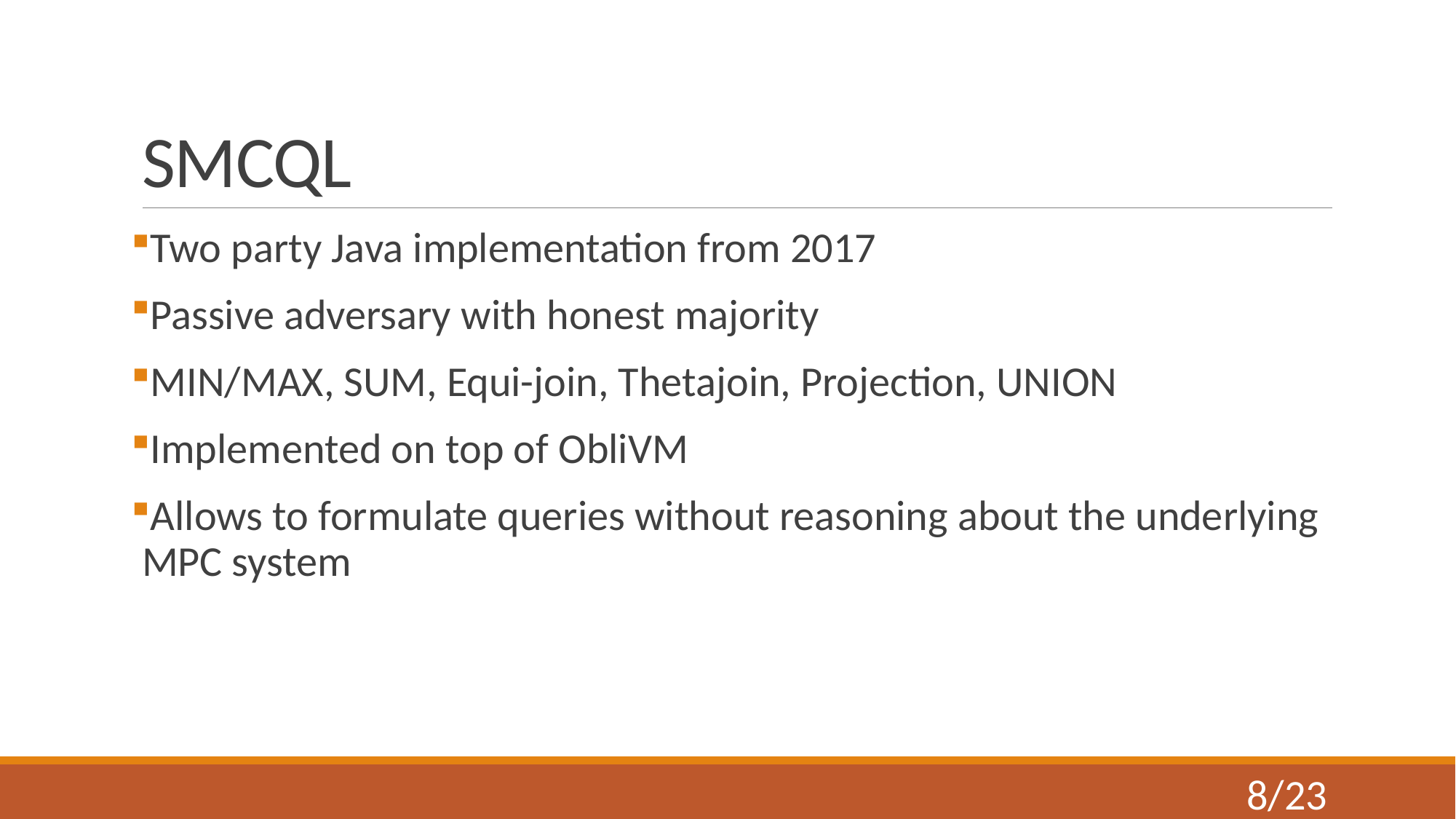

# SMCQL
Two party Java implementation from 2017
Passive adversary with honest majority
MIN/MAX, SUM, Equi-join, Thetajoin, Projection, UNION
Implemented on top of ObliVM
Allows to formulate queries without reasoning about the underlying MPC system
8/23